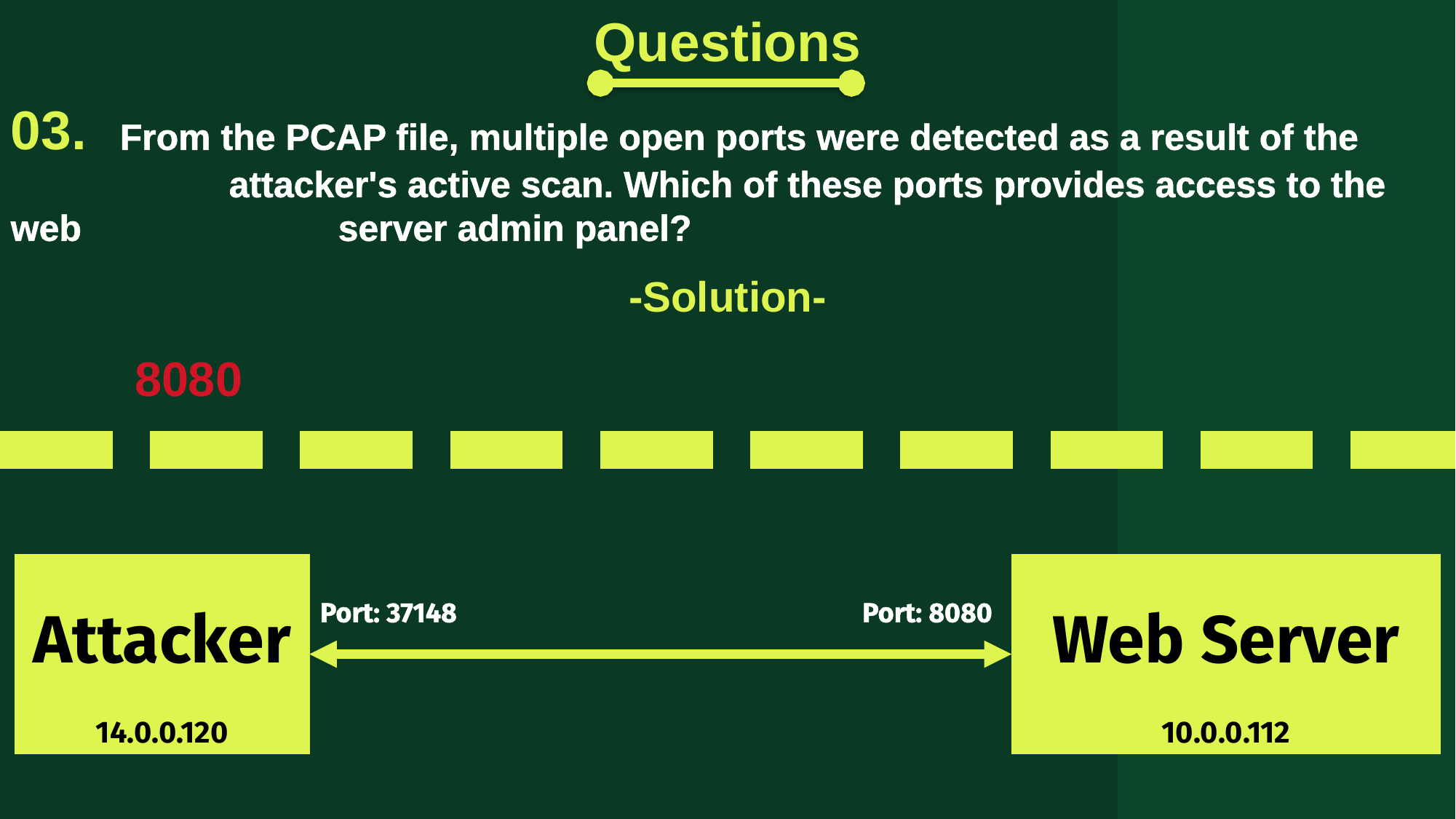

Questions
03.	From the PCAP file, multiple open ports were detected as a result of the 			attacker's active scan. Which of these ports provides access to the web 			server admin panel?

-Solution-
8080

Attacker

14.0.0.120

Web Server

10.0.0.112
Port: 37148
Port: 8080